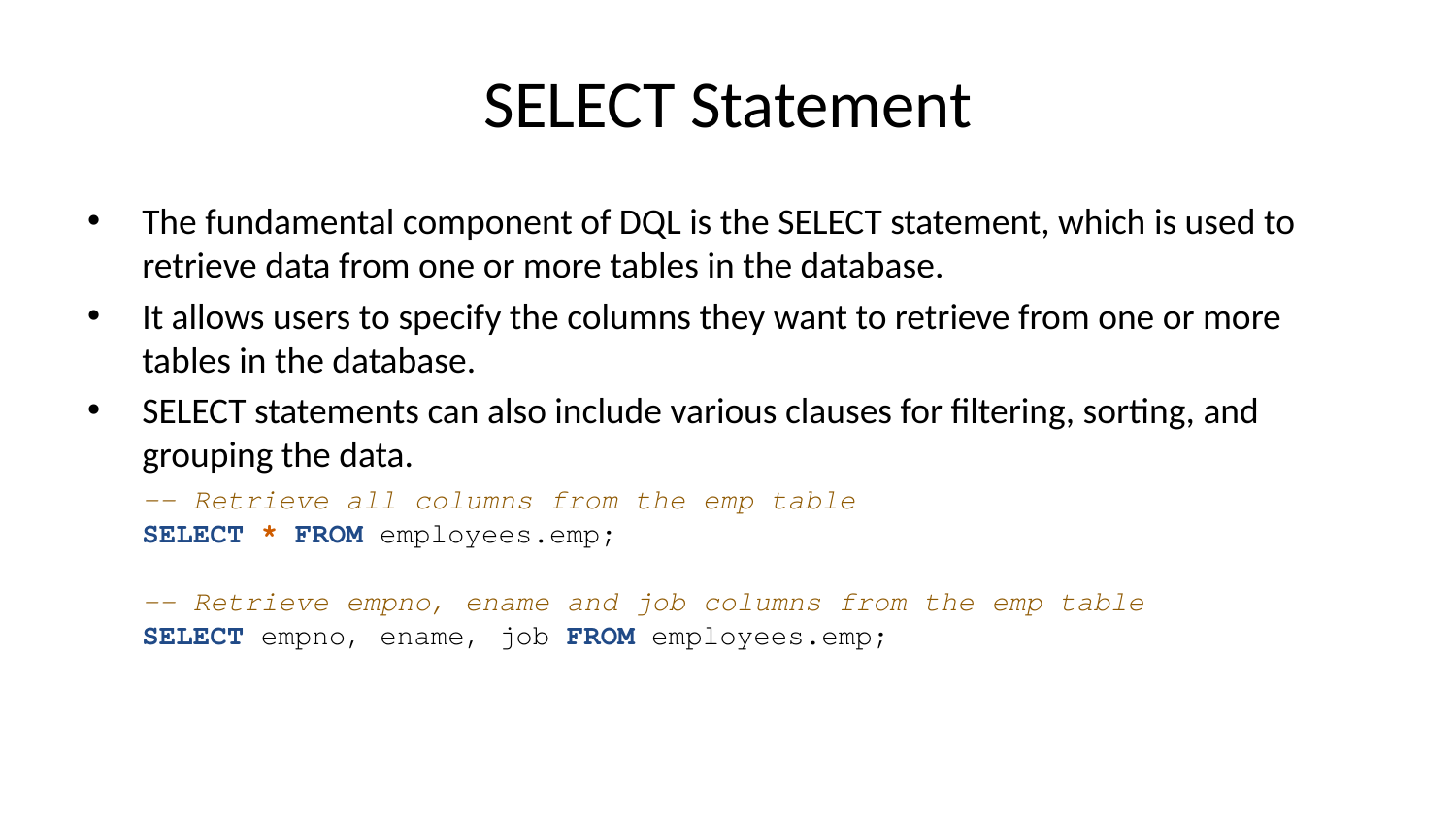

# SELECT Statement
The fundamental component of DQL is the SELECT statement, which is used to retrieve data from one or more tables in the database.
It allows users to specify the columns they want to retrieve from one or more tables in the database.
SELECT statements can also include various clauses for filtering, sorting, and grouping the data.
-- Retrieve all columns from the emp table
SELECT * FROM employees.emp;
-- Retrieve empno, ename and job columns from the emp table
SELECT empno, ename, job FROM employees.emp;